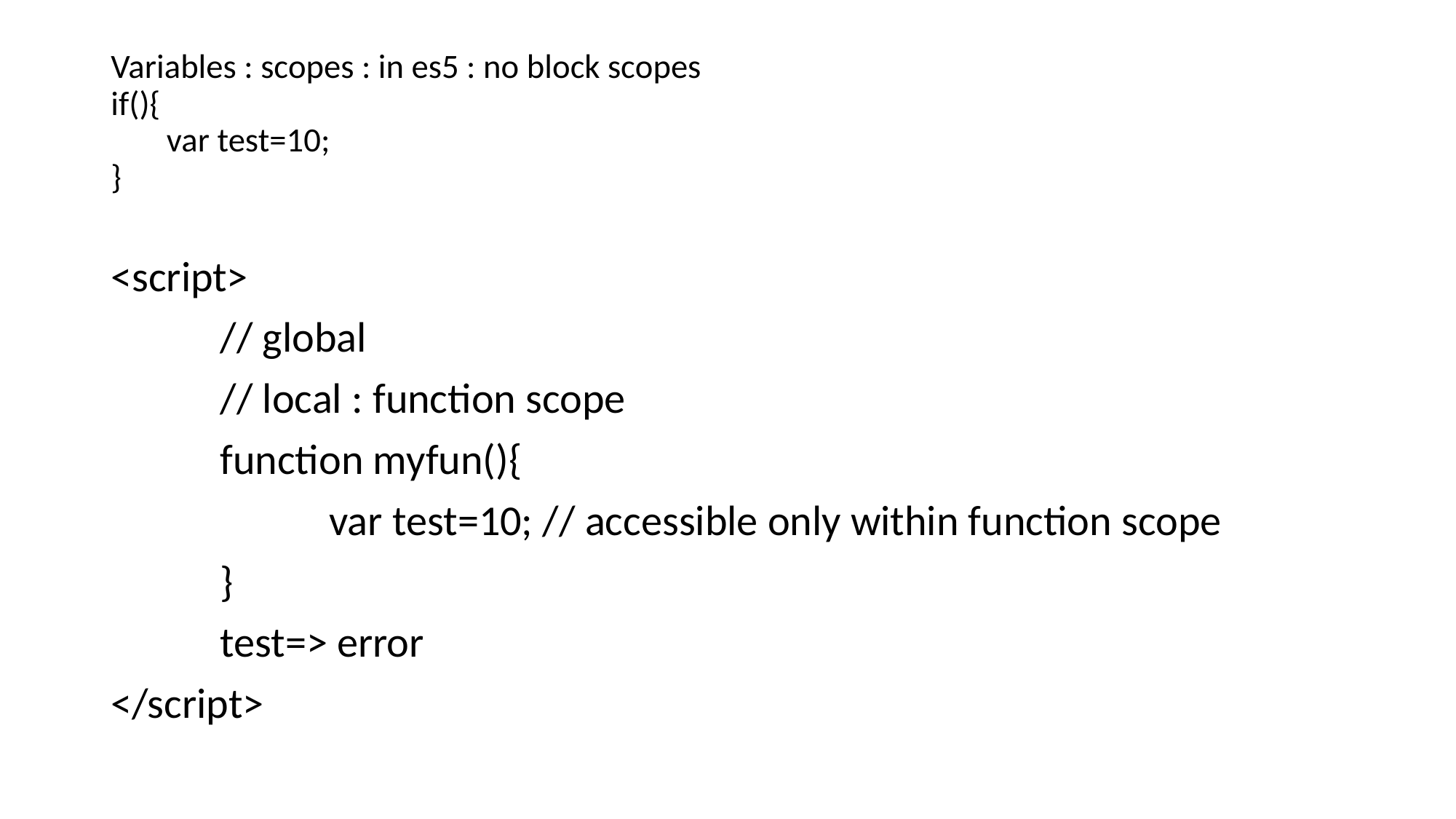

# Variables : scopes : in es5 : no block scopes if(){ var test=10; }
<script>
	// global
	// local : function scope
	function myfun(){
		var test=10; // accessible only within function scope
	}
	test=> error
</script>